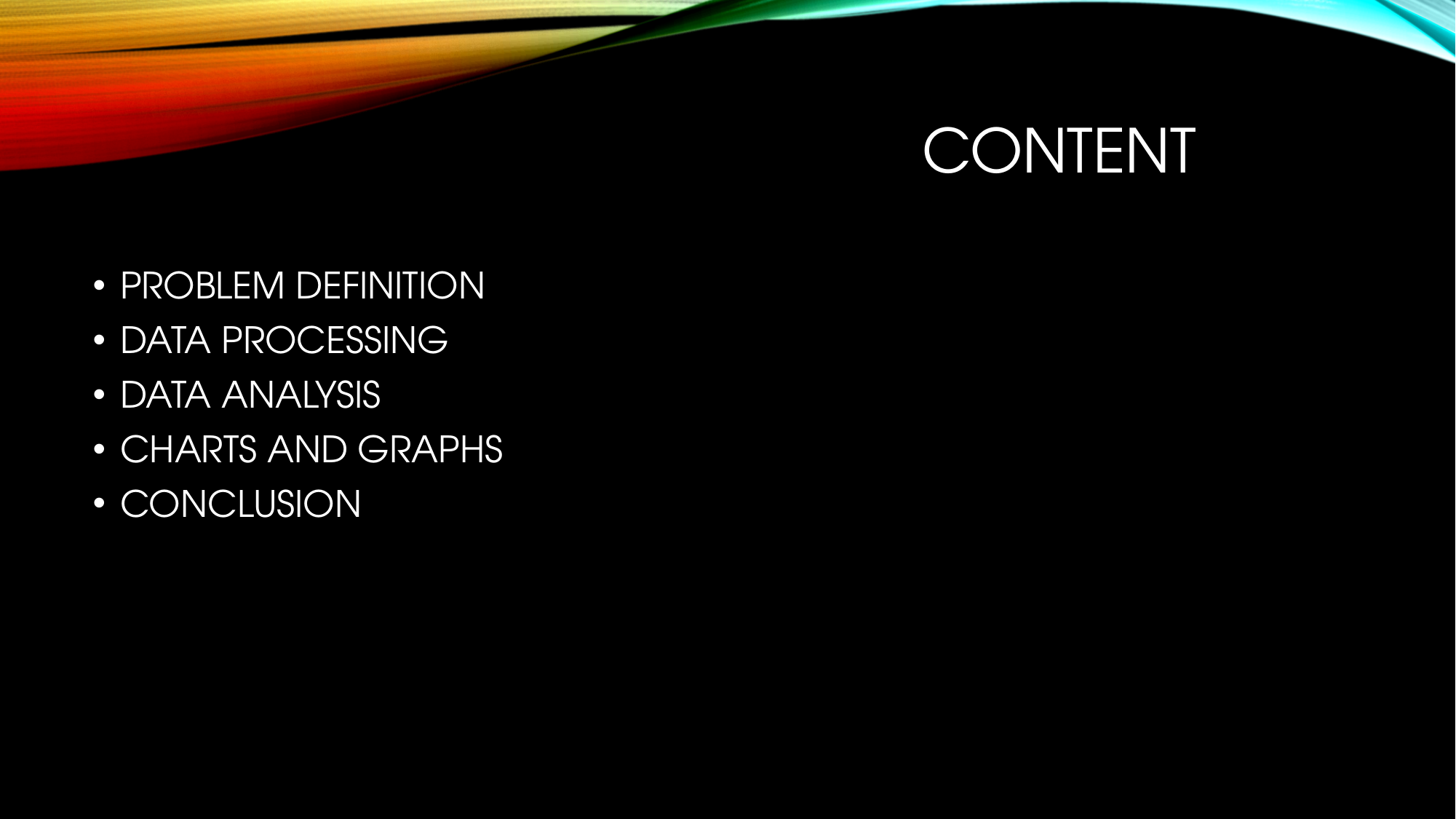

# Content
PROBLEM DEFINITION
DATA PROCESSING
DATA ANALYSIS
CHARTS AND GRAPHS
CONCLUSION